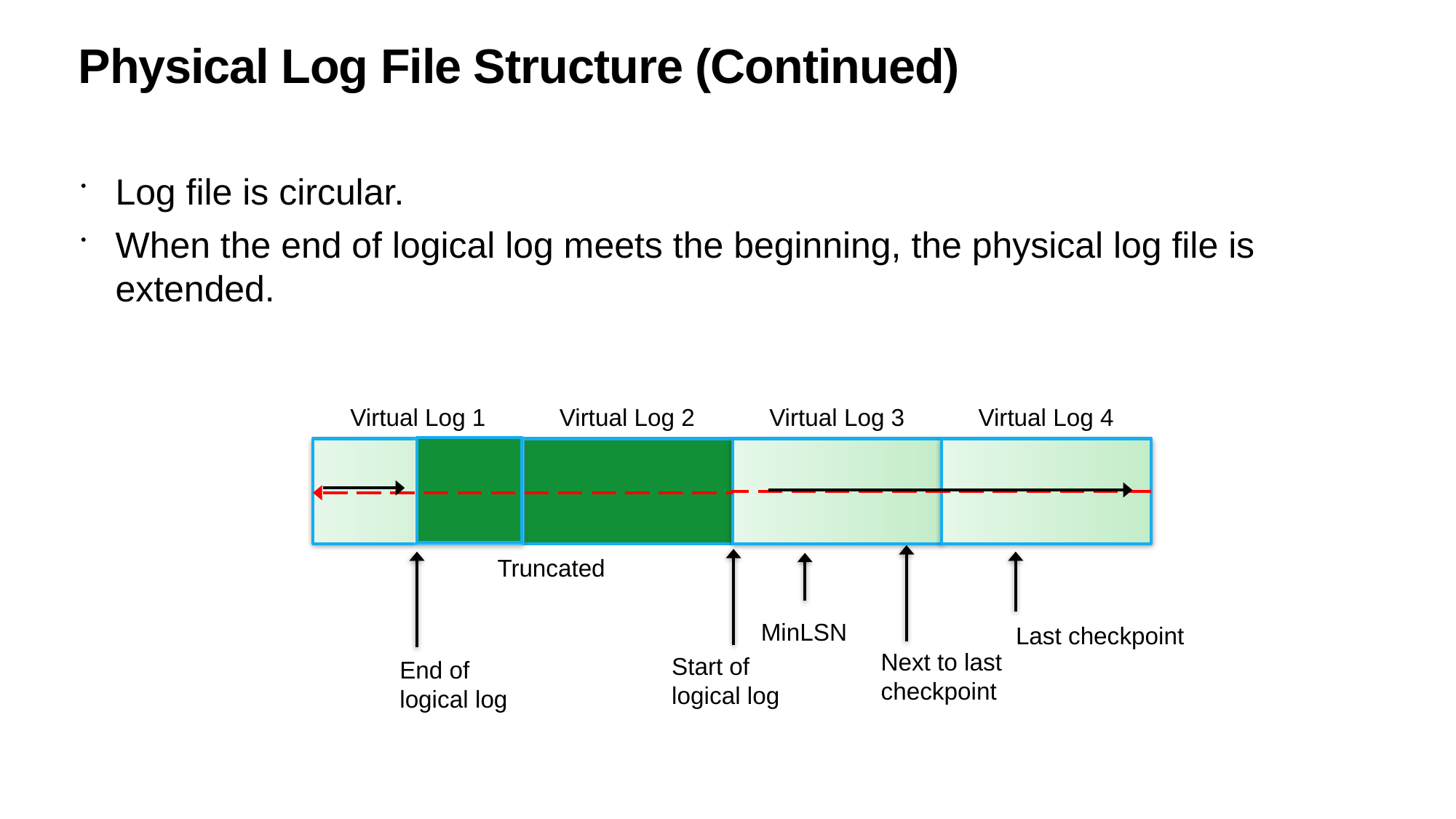

# Physical Log File Structure (Continued)
Log file is circular.
When the end of logical log meets the beginning, the physical log file is extended.

Virtual Log 1
Virtual Log 2
Virtual Log 3
Virtual Log 4

Truncated
MinLSN
Last checkpoint
Next to last checkpoint
Start of logical log
End of logical log